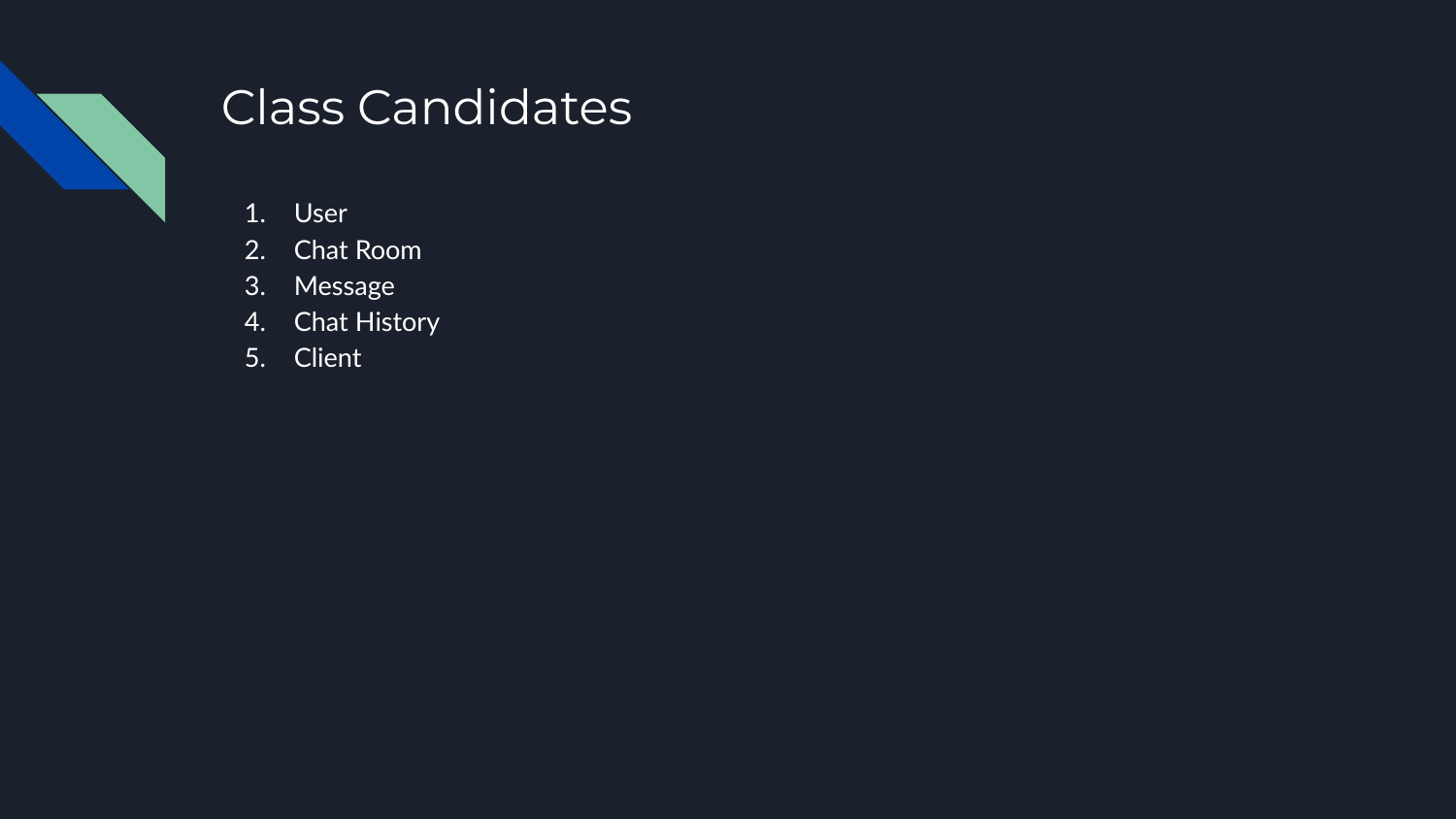

# Class Candidates
User
Chat Room
Message
Chat History
Client